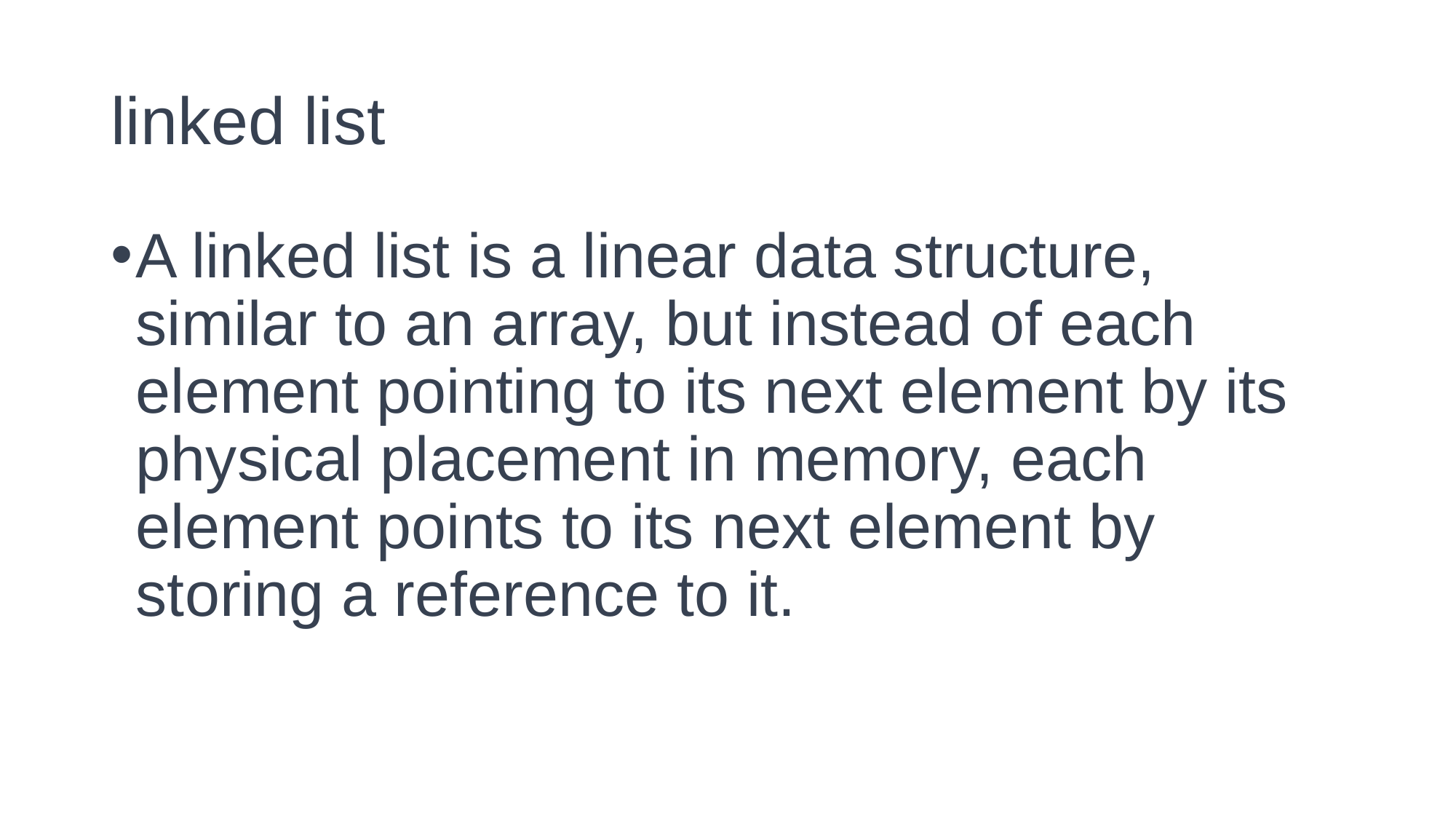

# linked list
A linked list is a linear data structure, similar to an array, but instead of each element pointing to its next element by its physical placement in memory, each element points to its next element by storing a reference to it.